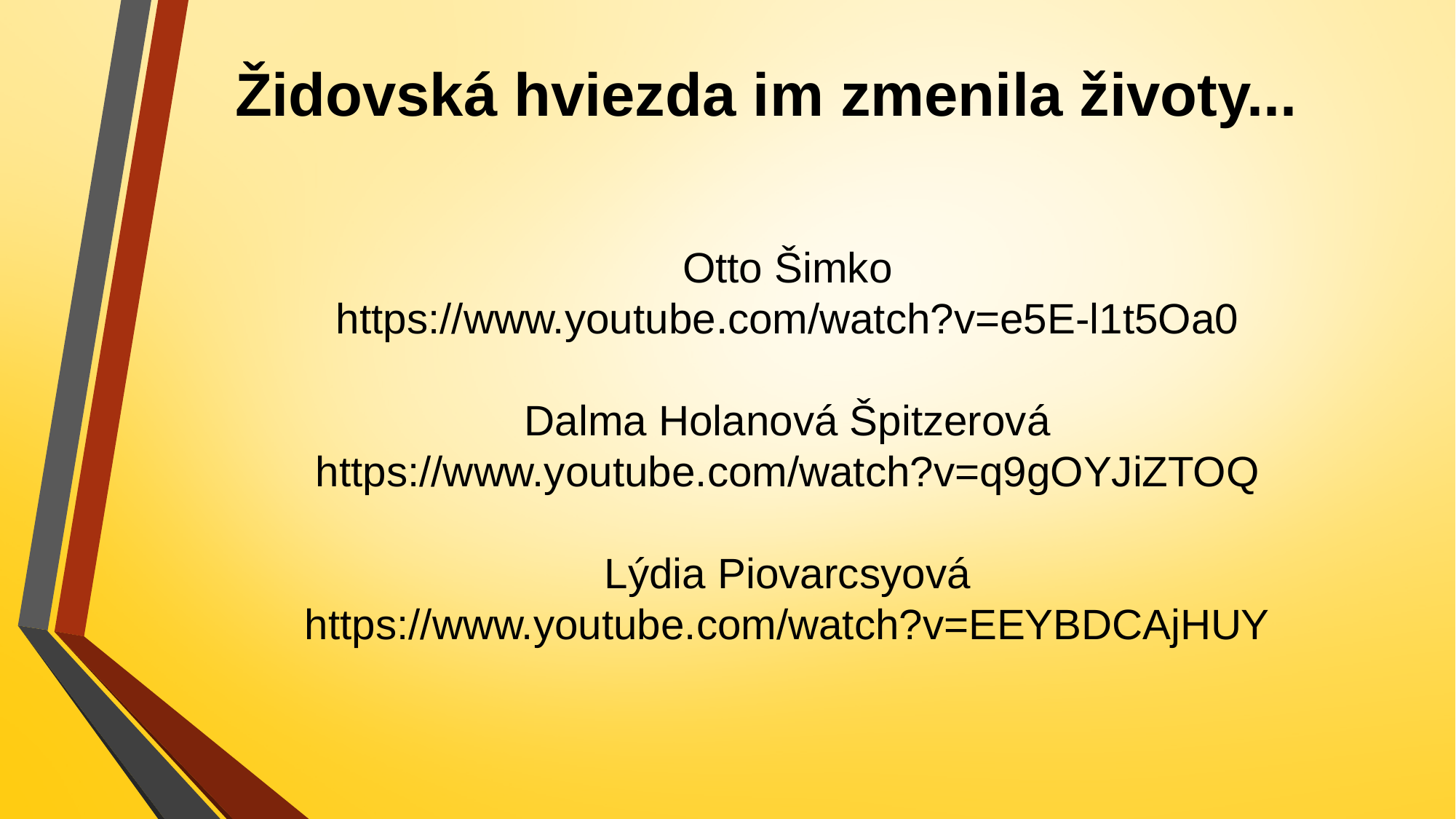

# Židovská hviezda im zmenila životy...
Otto Šimko
https://www.youtube.com/watch?v=e5E-l1t5Oa0

Dalma Holanová Špitzerová
https://www.youtube.com/watch?v=q9gOYJiZTOQ

Lýdia Piovarcsyová
https://www.youtube.com/watch?v=EEYBDCAjHUY